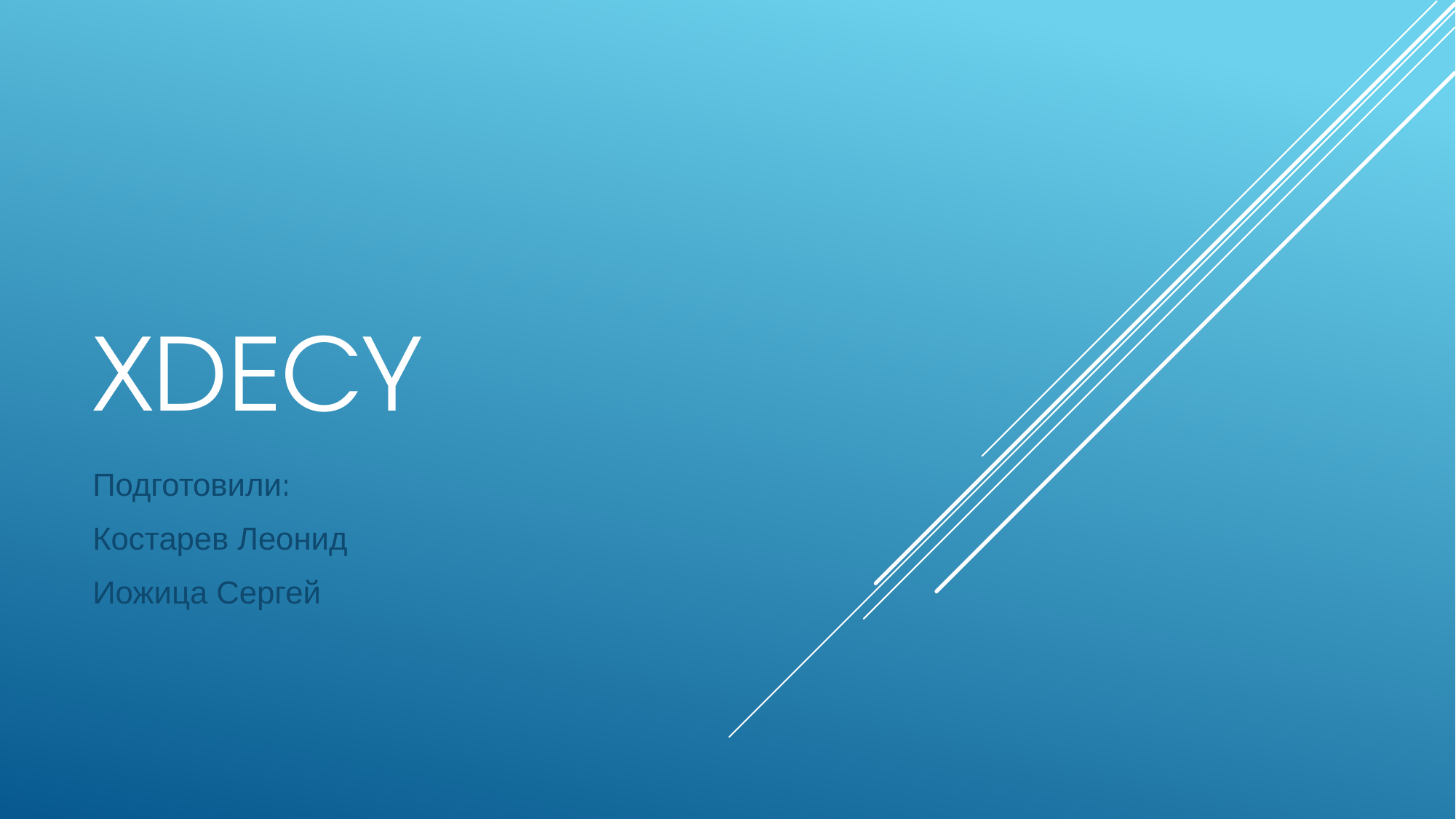

# Xdecy
Подготовили:
Костарев Леонид
Иожица Сергей